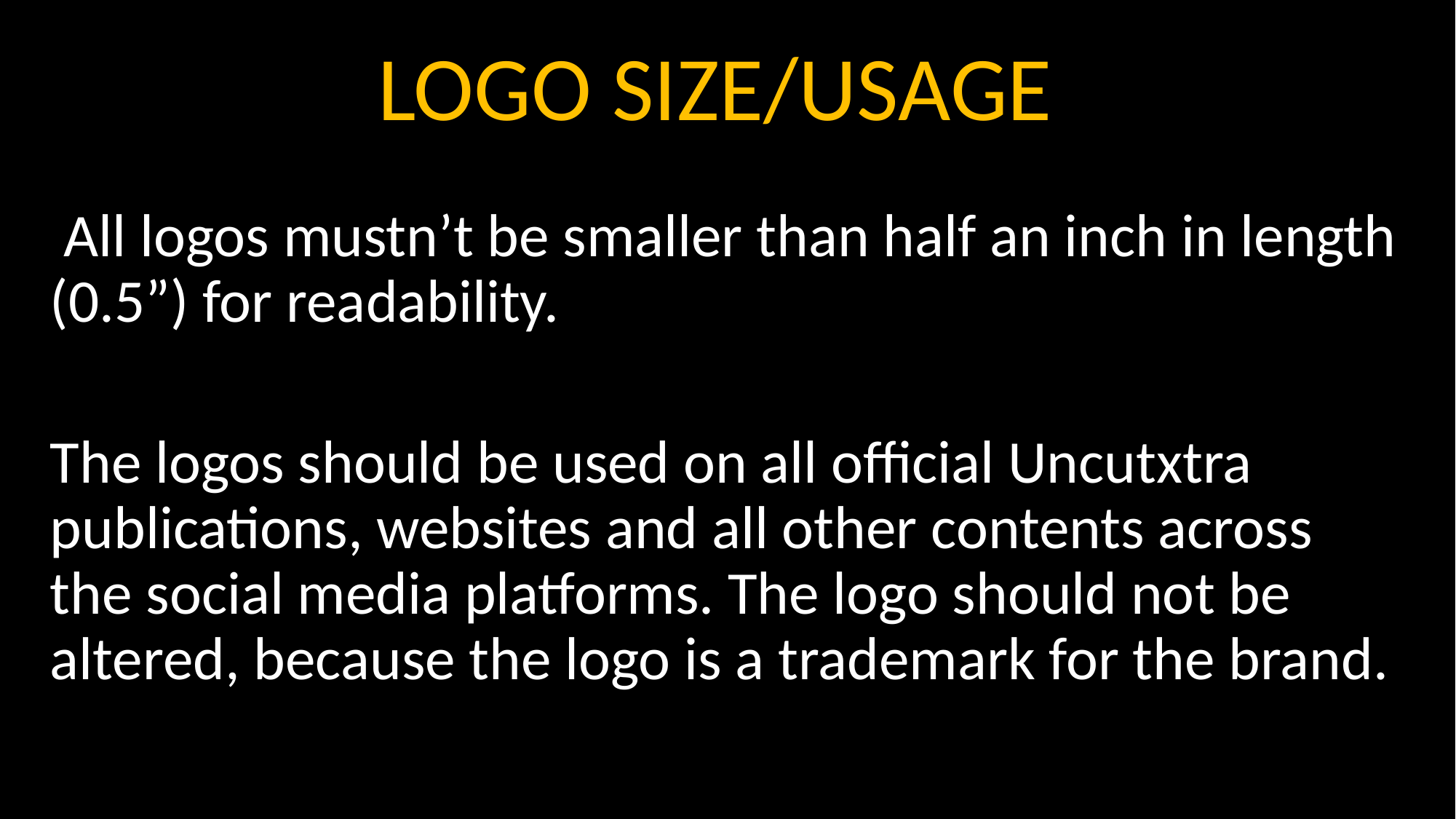

# LOGO SIZE/USAGE
 All logos mustn’t be smaller than half an inch in length (0.5”) for readability.

The logos should be used on all official Uncutxtra publications, websites and all other contents across the social media platforms. The logo should not be altered, because the logo is a trademark for the brand.